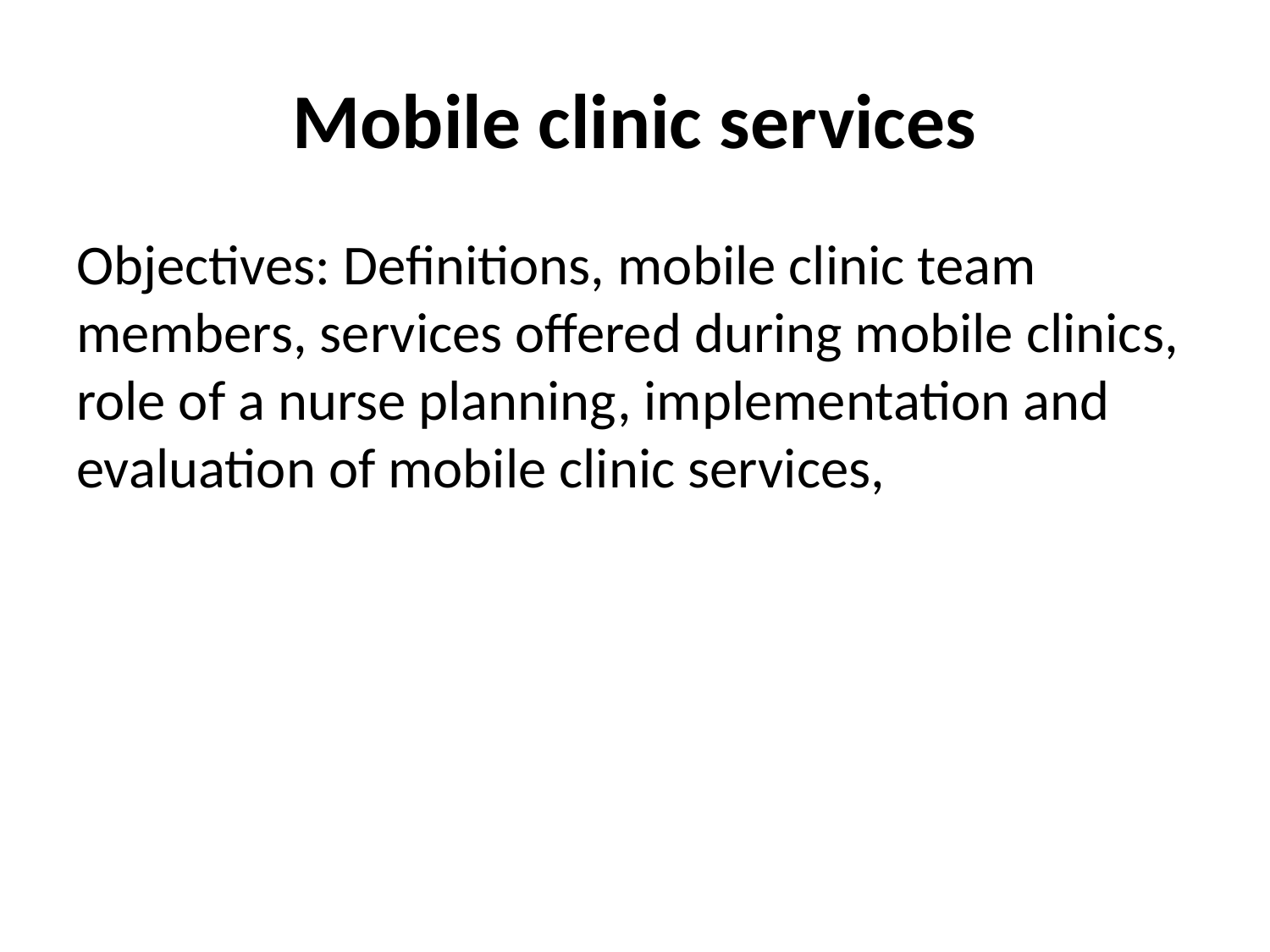

# Mobile clinic services
Objectives: Definitions, mobile clinic team members, services offered during mobile clinics, role of a nurse planning, implementation and evaluation of mobile clinic services,